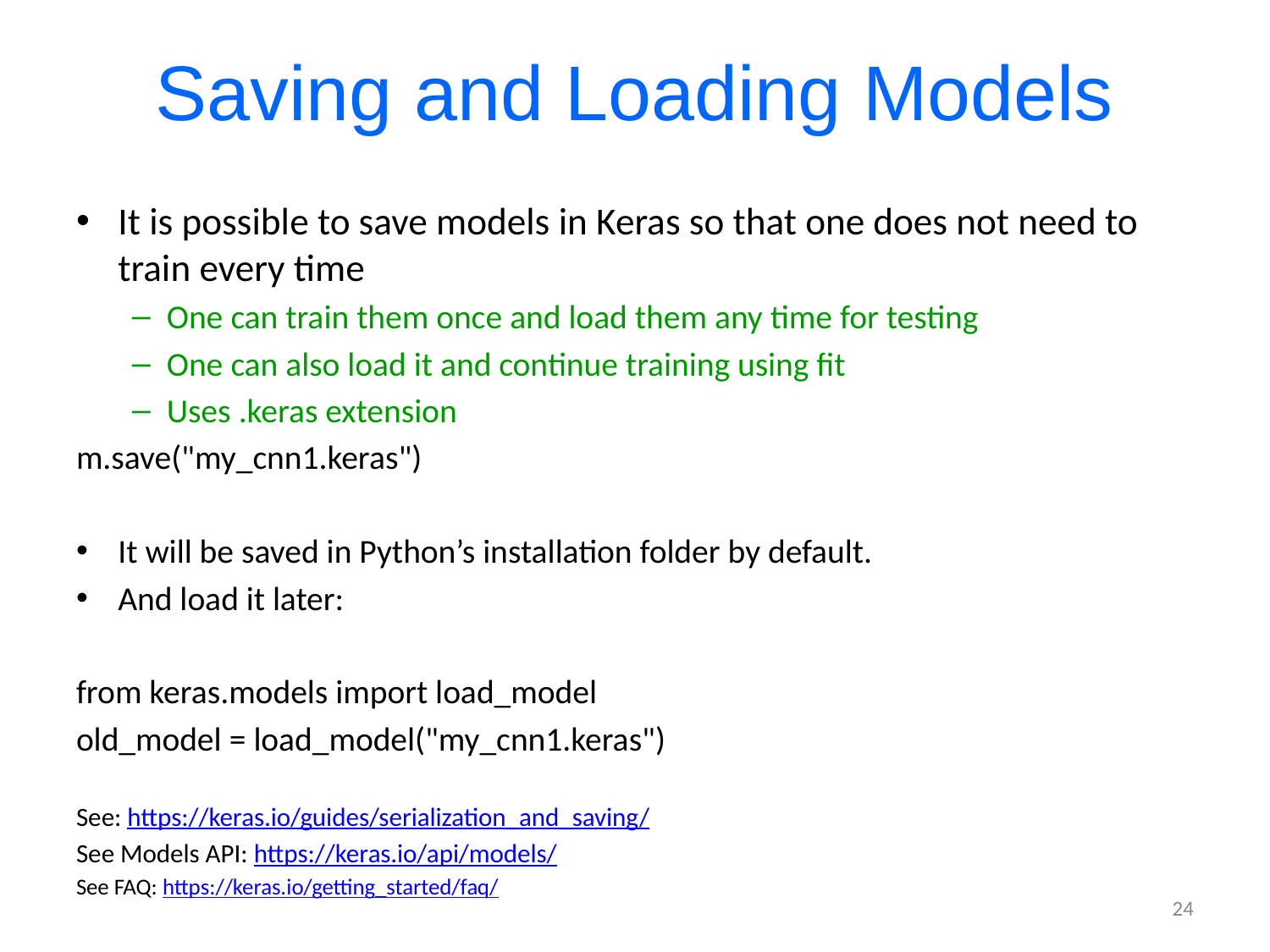

# Saving and Loading Models
It is possible to save models in Keras so that one does not need to train every time
One can train them once and load them any time for testing
One can also load it and continue training using fit
Uses .keras extension
m.save("my_cnn1.keras")

It will be saved in Python’s installation folder by default.
And load it later:

from keras.models import load_model
old_model = load_model("my_cnn1.keras")

See: https://keras.io/guides/serialization_and_saving/
See Models API: https://keras.io/api/models/
See FAQ: https://keras.io/getting_started/faq/

24